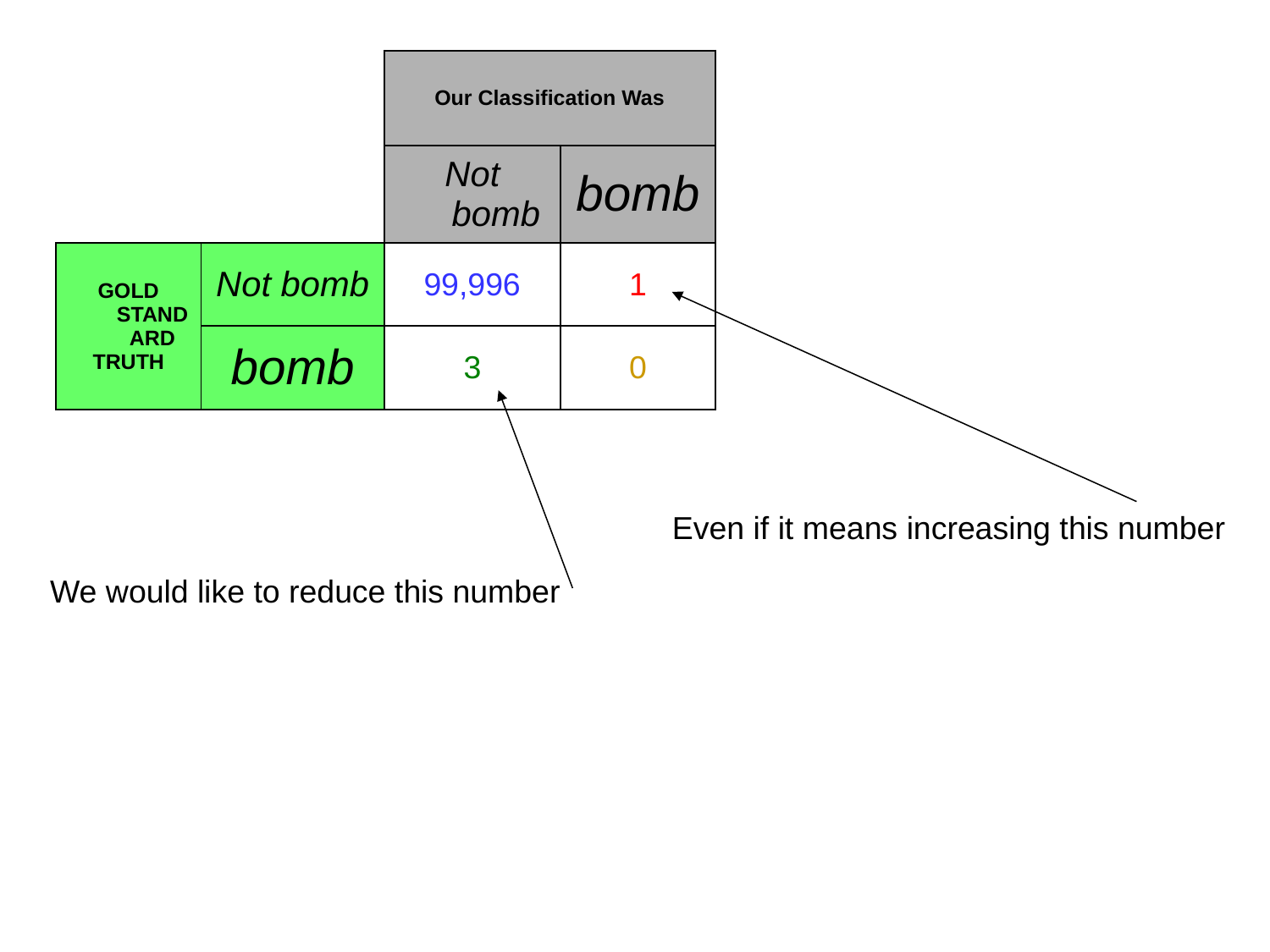

|  |  | Our Classification Was |  |
| --- | --- | --- | --- |
|  |  | Not bomb | bomb |
| GOLD STANDARD TRUTH | Not bomb | 99,996 | 1 |
|  | bomb | 3 | 0 |

Even if it means increasing this number
We would like to reduce this number